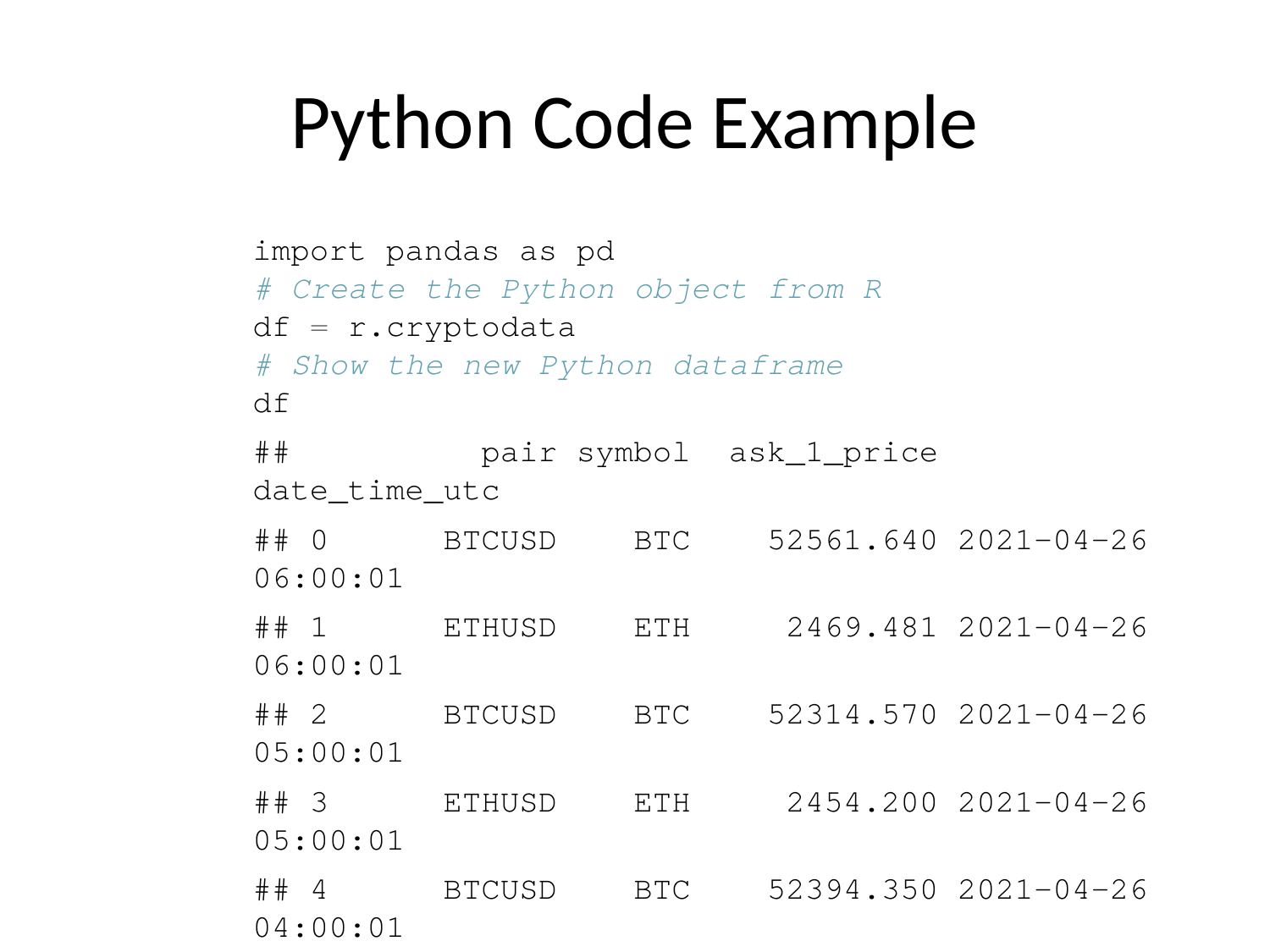

# Python Code Example
import pandas as pd
# Create the Python object from R
df = r.cryptodata
# Show the new Python dataframe
df
##          pair symbol  ask_1_price       date_time_utc
## 0      BTCUSD    BTC    52561.640 2021-04-26 06:00:01
## 1      ETHUSD    ETH     2469.481 2021-04-26 06:00:01
## 2      BTCUSD    BTC    52314.570 2021-04-26 05:00:01
## 3      ETHUSD    ETH     2454.200 2021-04-26 05:00:01
## 4      BTCUSD    BTC    52394.350 2021-04-26 04:00:01
## ...       ...    ...          ...                 ...
## 11549  BTCUSD    BTC    11972.900 2020-08-10 06:03:50
## 11550  BTCUSD    BTC    11985.890 2020-08-10 05:03:48
## 11551  BTCUSD    BTC    11997.470 2020-08-10 04:32:55
## 11552  BTCUSD    BTC    10686.880                 NaT
## 11553  ETHUSD    ETH      357.844                 NaT
##
## [11554 rows x 4 columns]